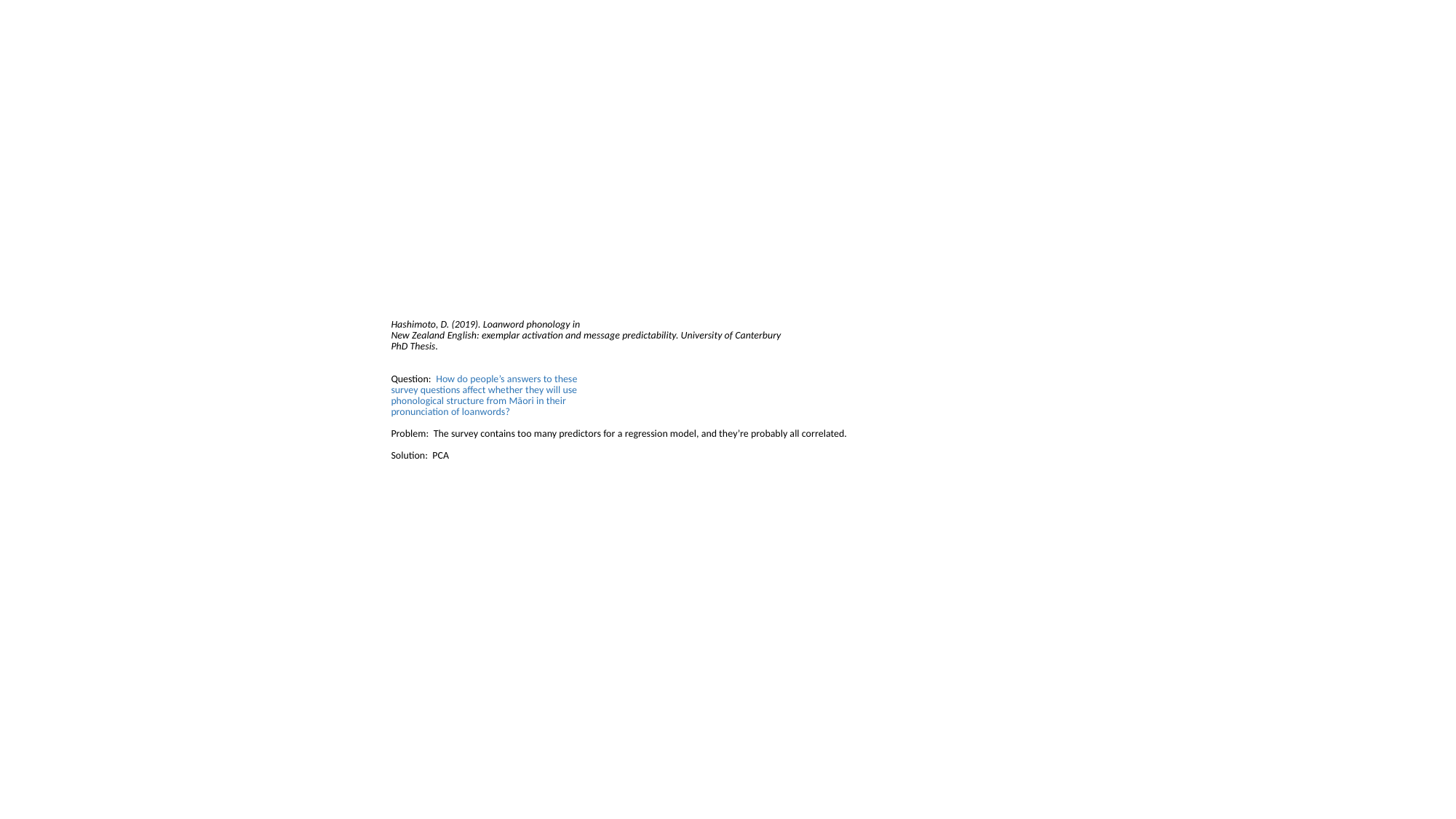

# Hashimoto, D. (2019). Loanword phonology in New Zealand English: exemplar activation and message predictability. University of Canterbury PhD Thesis. Question:  How do people’s answers to these survey questions affect whether they will use phonological structure from Māori in their pronunciation of loanwords? Problem:  The survey contains too many predictors for a regression model, and they’re probably all correlated. Solution:  PCA